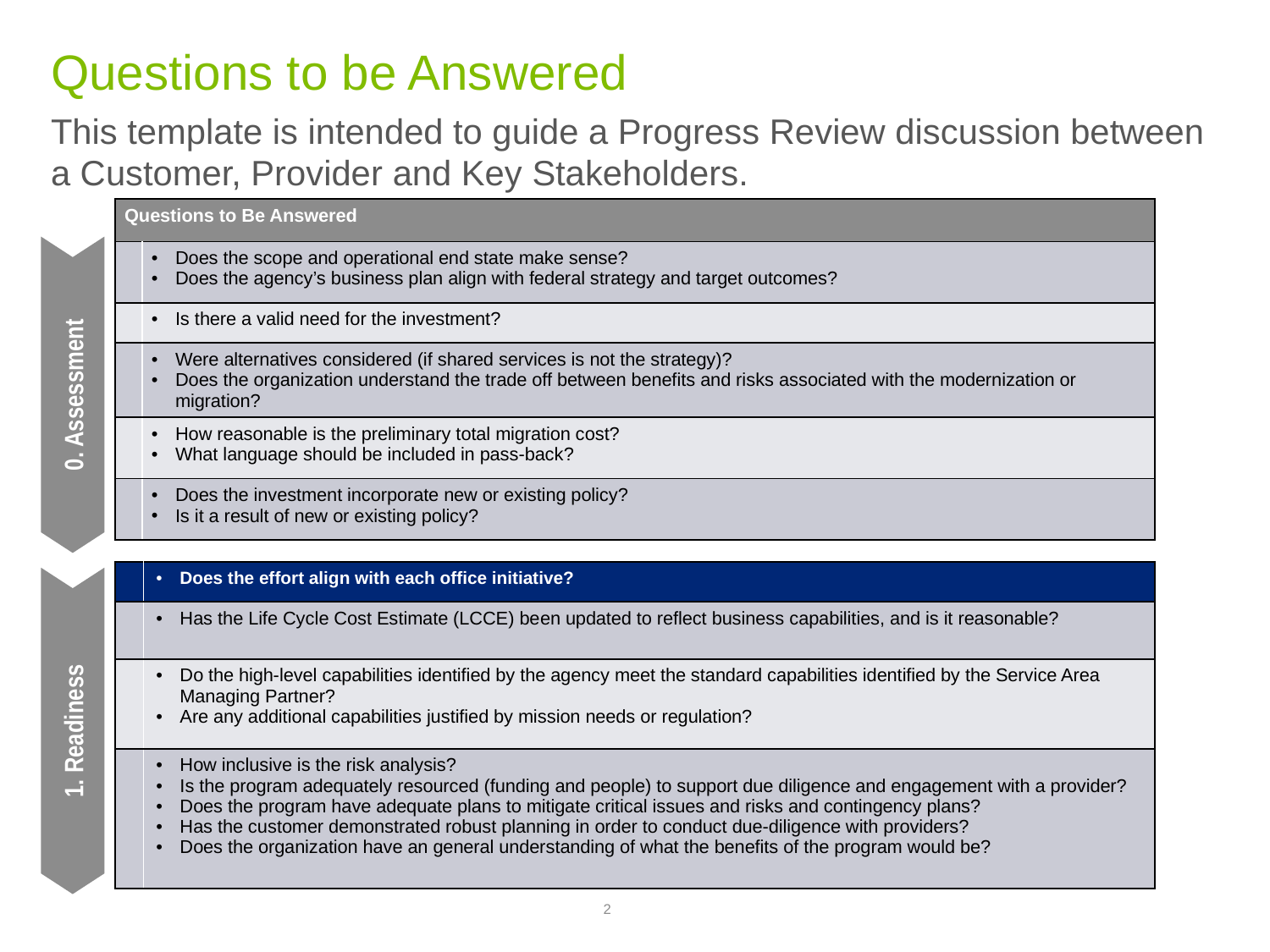

# Questions to be Answered
This template is intended to guide a Progress Review discussion between a Customer, Provider and Key Stakeholders.
| Questions to Be Answered |  |
| --- | --- |
|  | Does the scope and operational end state make sense? Does the agency’s business plan align with federal strategy and target outcomes? |
|  | Is there a valid need for the investment? |
|  | Were alternatives considered (if shared services is not the strategy)? Does the organization understand the trade off between benefits and risks associated with the modernization or migration? |
|  | How reasonable is the preliminary total migration cost? What language should be included in pass-back? |
|  | Does the investment incorporate new or existing policy? Is it a result of new or existing policy? |
0. Assessment
|  | Does the effort align with each office initiative? |
| --- | --- |
|  | Has the Life Cycle Cost Estimate (LCCE) been updated to reflect business capabilities, and is it reasonable? |
|  | Do the high-level capabilities identified by the agency meet the standard capabilities identified by the Service Area Managing Partner? Are any additional capabilities justified by mission needs or regulation? |
|  | How inclusive is the risk analysis? Is the program adequately resourced (funding and people) to support due diligence and engagement with a provider? Does the program have adequate plans to mitigate critical issues and risks and contingency plans? Has the customer demonstrated robust planning in order to conduct due-diligence with providers? Does the organization have an general understanding of what the benefits of the program would be? |
1. Readiness